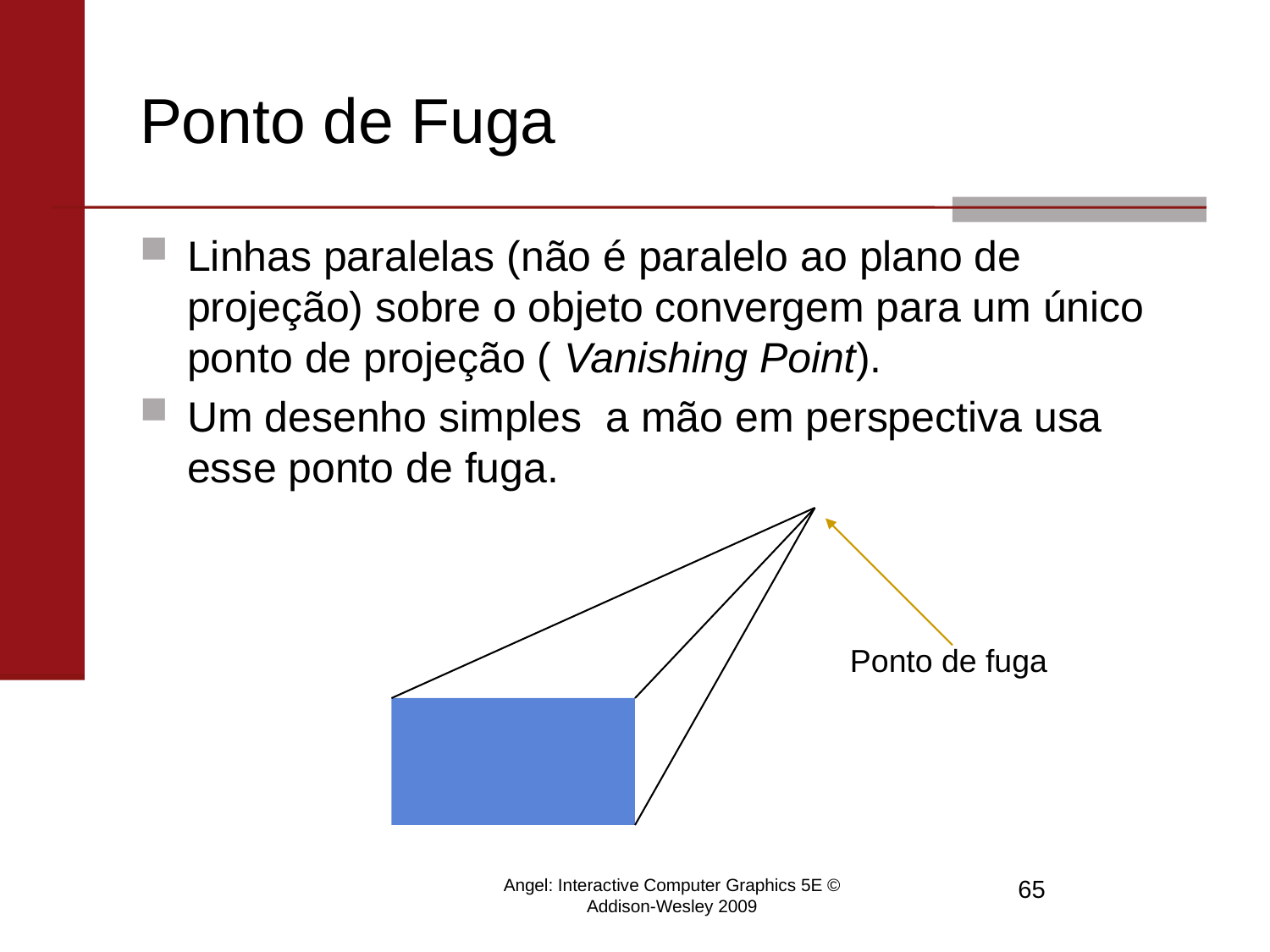

# Ponto de Fuga
Linhas paralelas (não é paralelo ao plano de projeção) sobre o objeto convergem para um único ponto de projeção ( Vanishing Point).
Um desenho simples  a mão em perspectiva usa esse ponto de fuga.

Ponto de fuga
Angel: Interactive Computer Graphics 5E © Addison-Wesley 2009
65